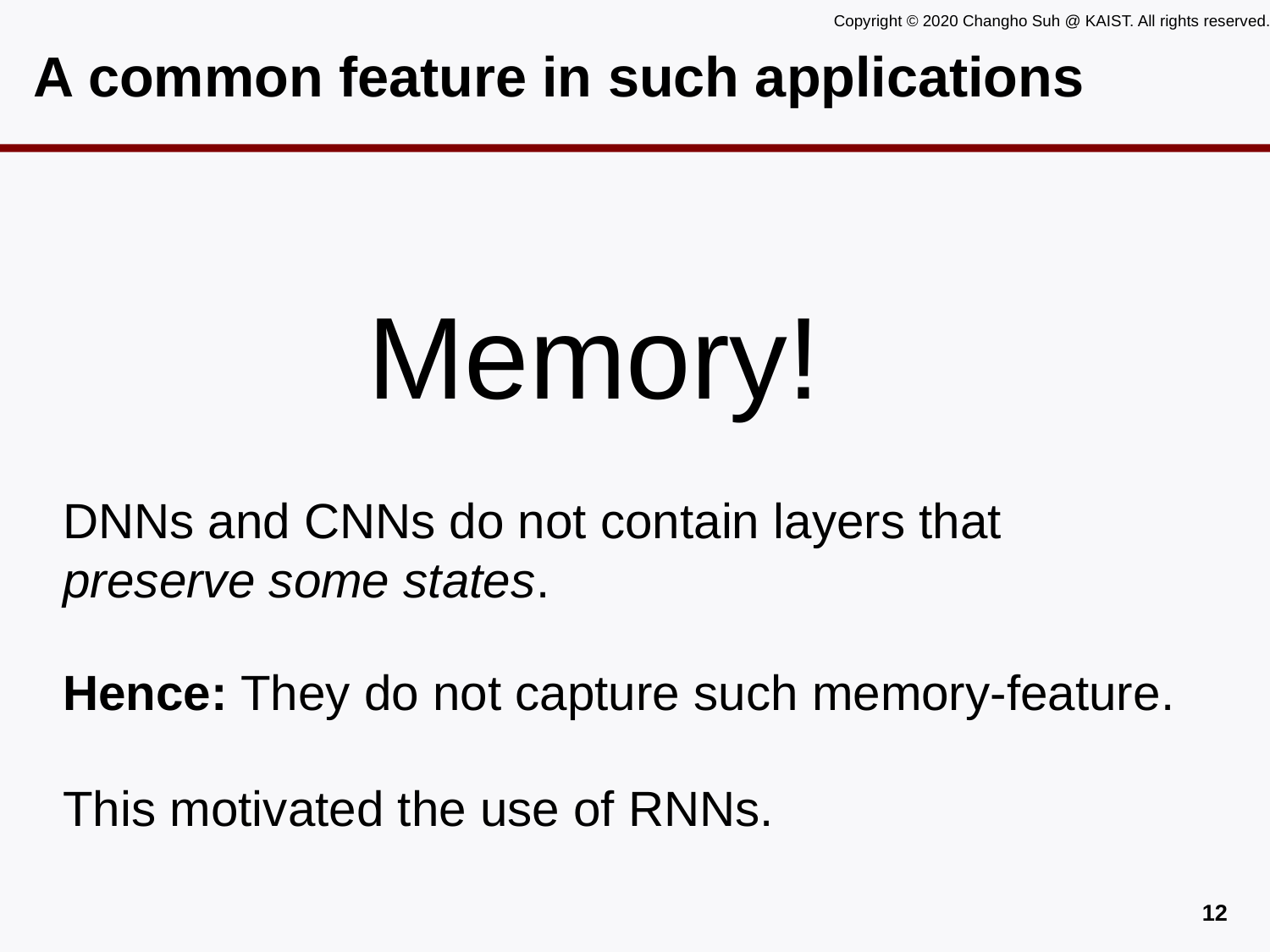

# A common feature in such applications
Memory!
DNNs and CNNs do not contain layers that preserve some states.
Hence: They do not capture such memory-feature.
This motivated the use of RNNs.
12